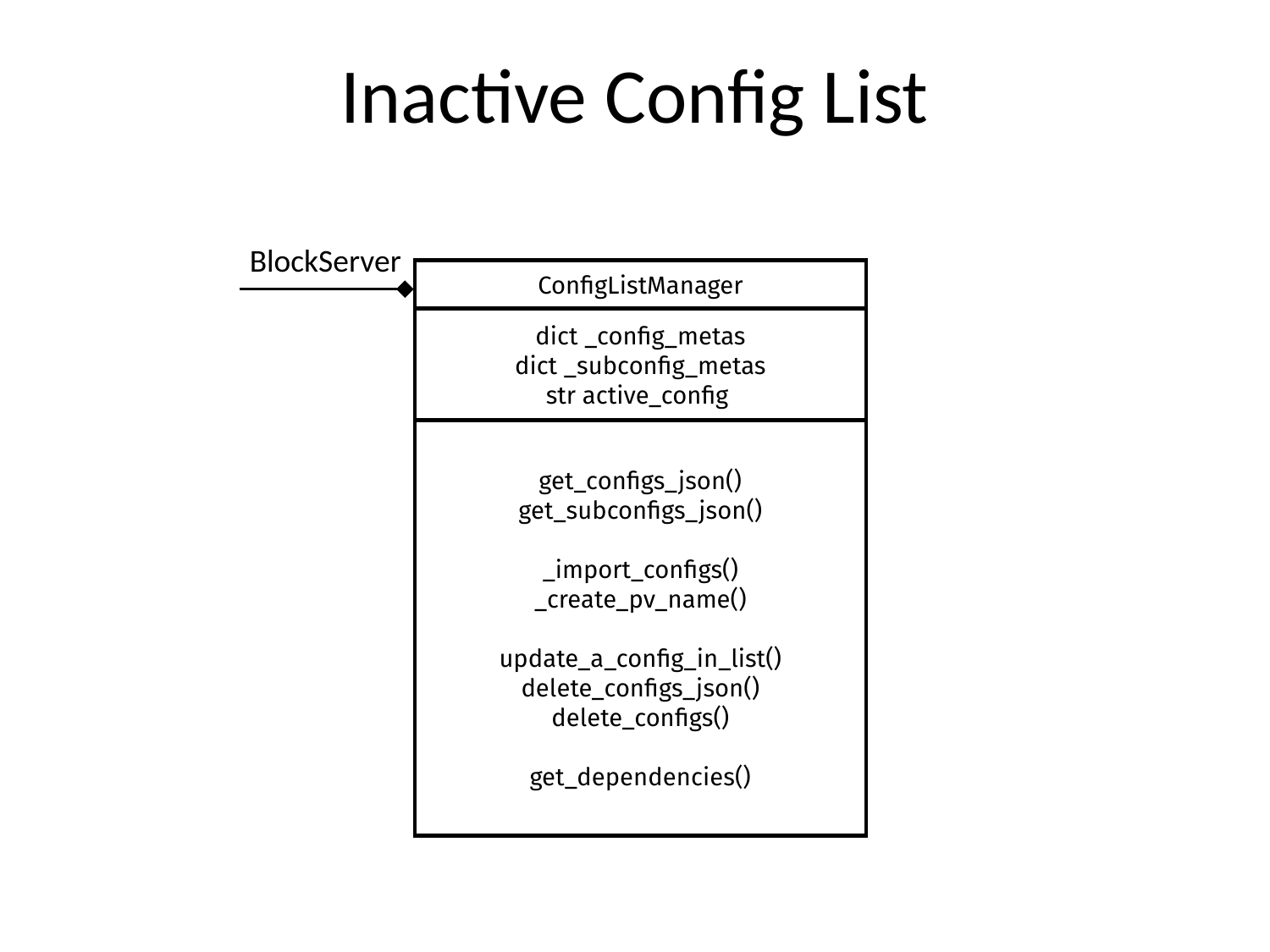

# Inactive Config List
BlockServer
ConfigListManager
dict _config_metas
dict _subconfig_metas
str active_config
get_configs_json()
get_subconfigs_json()

_import_configs()
_create_pv_name()

update_a_config_in_list()
delete_configs_json()
delete_configs()

get_dependencies()